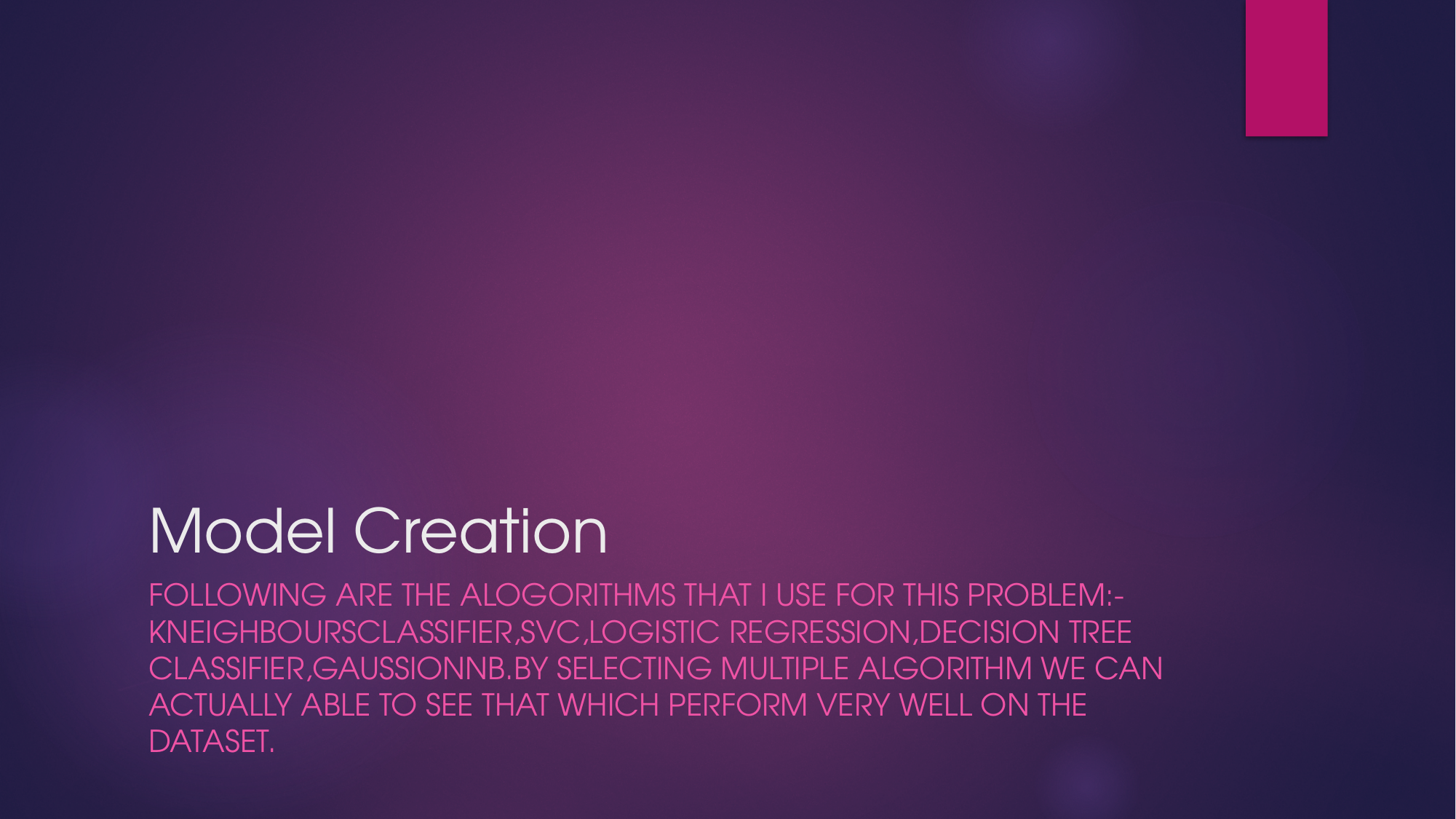

# Model Creation
Following are the alogorithms that I use for this problem:-kneighboursclassifier,SVC,Logistic Regression,Decision Tree Classifier,GaussionNB.By selecting multiple algorithm we can actually able to see that which perform very well on the dataset.